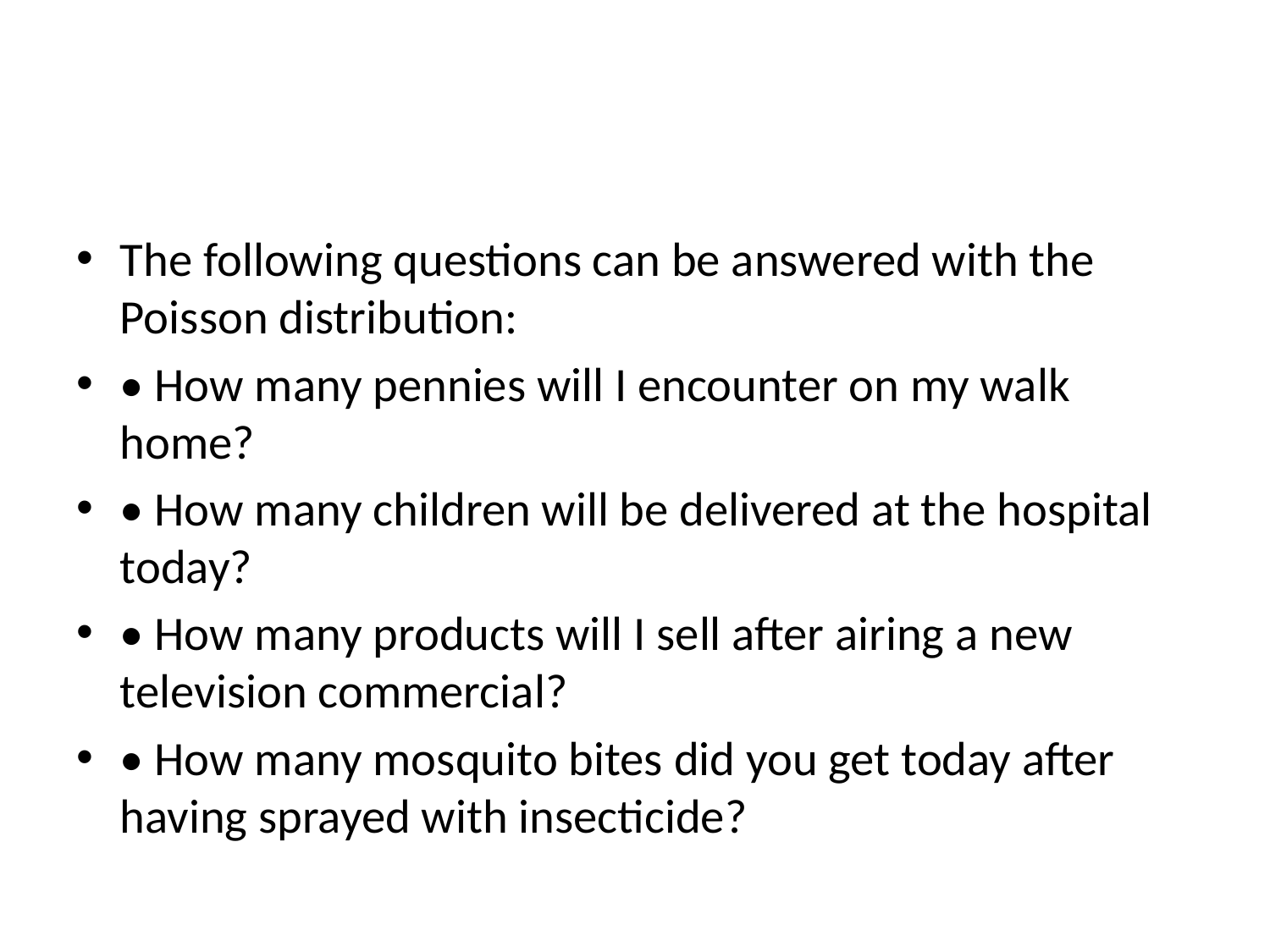

#
The following questions can be answered with the Poisson distribution:
• How many pennies will I encounter on my walk home?
• How many children will be delivered at the hospital today?
• How many products will I sell after airing a new television commercial?
• How many mosquito bites did you get today after having sprayed with insecticide?